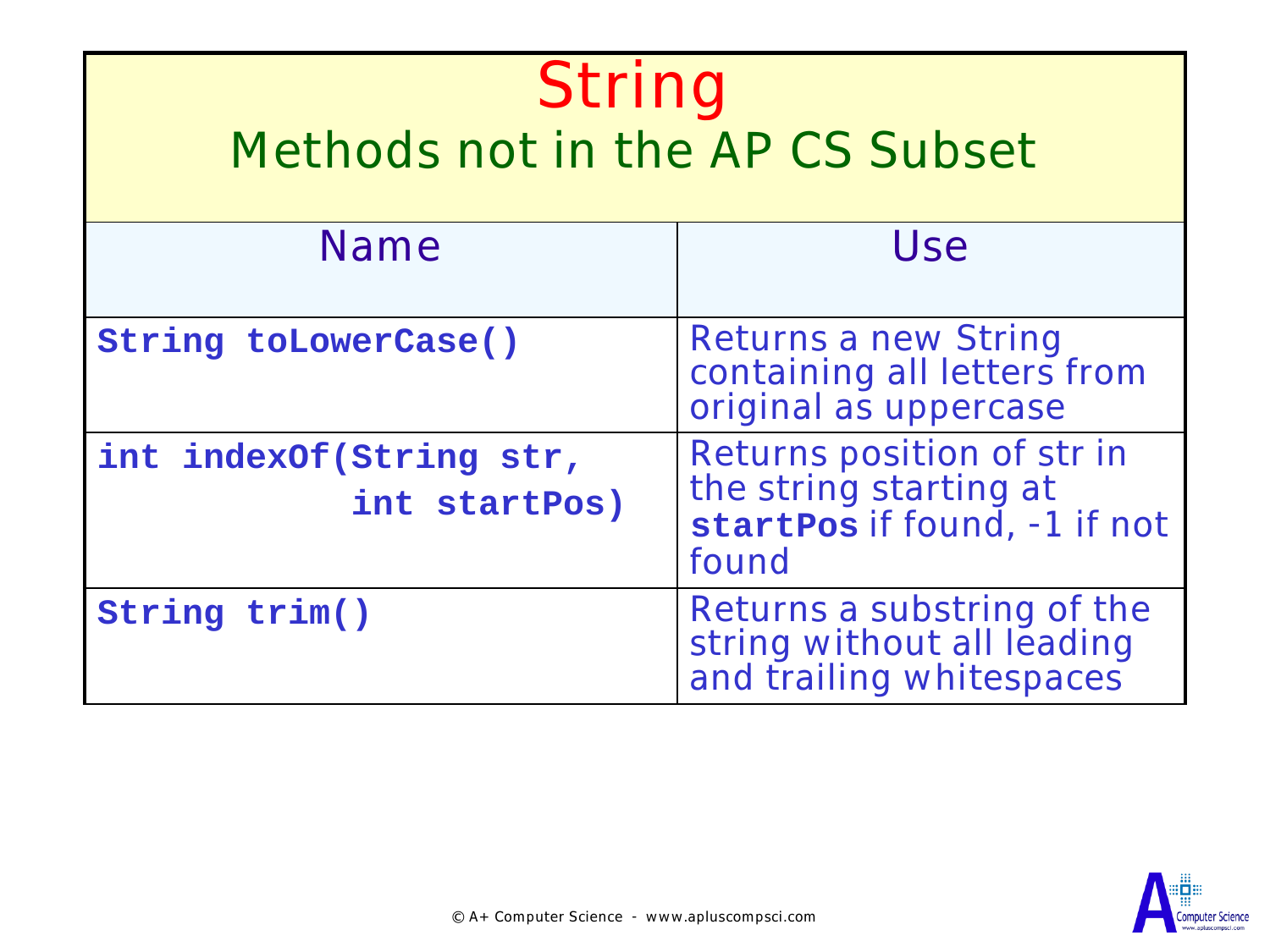

| String Methods not in the AP CS Subset |  |
| --- | --- |
| Name | Use |
| String toLowerCase() | Returns a new String containing all letters from original as uppercase |
| int indexOf(String str, int startPos) | Returns position of str in the string starting at startPos if found, -1 if not found |
| String trim() | Returns a substring of the string without all leading and trailing whitespaces |

© A+ Computer Science  -  www.apluscompsci.com